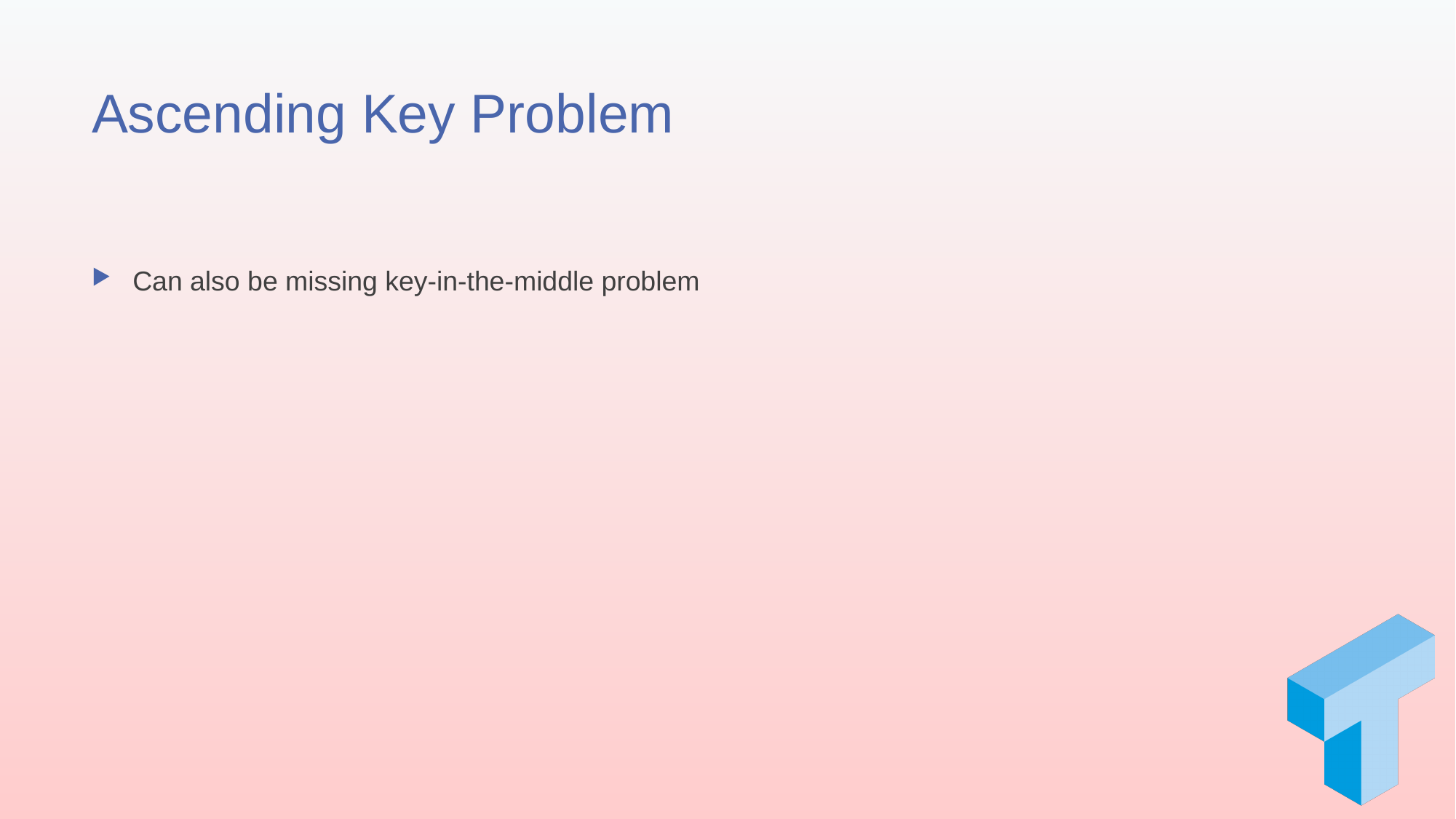

# Ascending Key Problem
Can also be missing key-in-the-middle problem